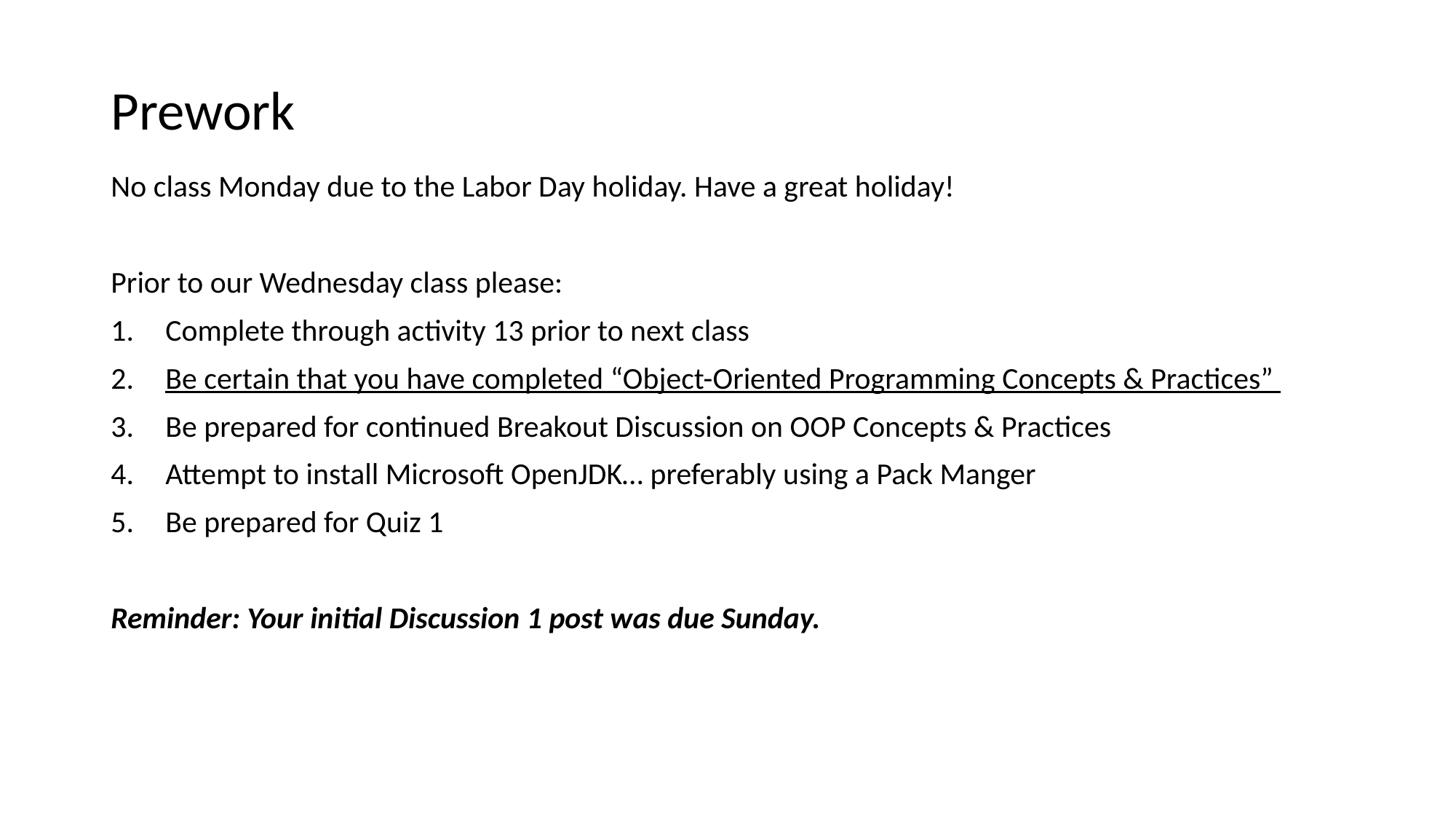

# Prework
No class Monday due to the Labor Day holiday. Have a great holiday!

Prior to our Wednesday class please:
Complete through activity 13 prior to next class
Be certain that you have completed “Object-Oriented Programming Concepts & Practices”
Be prepared for continued Breakout Discussion on OOP Concepts & Practices
Attempt to install Microsoft OpenJDK… preferably using a Pack Manger
Be prepared for Quiz 1

Reminder: Your initial Discussion 1 post was due Sunday.